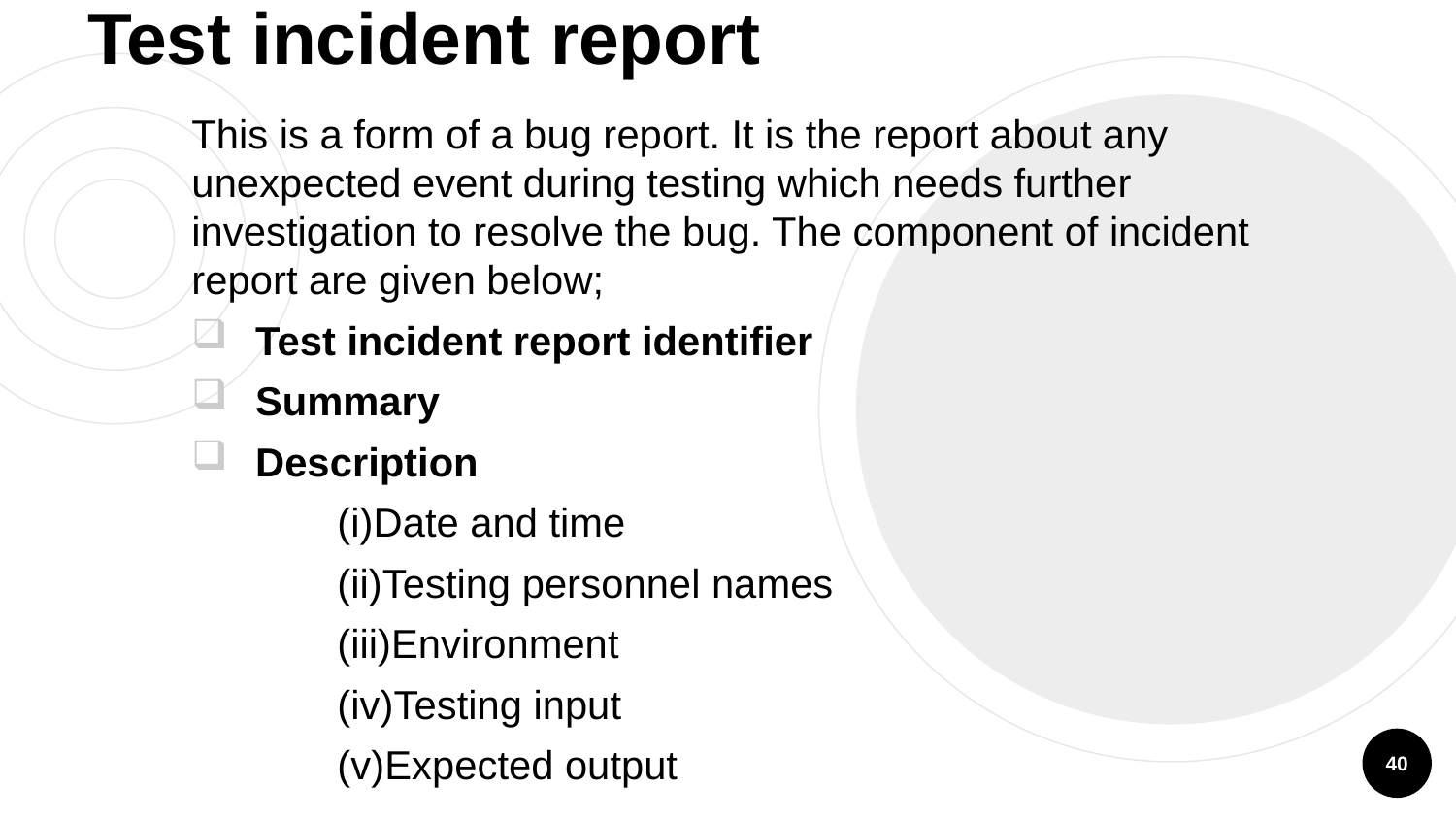

# Test incident report
This is a form of a bug report. It is the report about any unexpected event during testing which needs further investigation to resolve the bug. The component of incident report are given below;
 Test incident report identifier
 Summary
 Description
 	(i)Date and time
	(ii)Testing personnel names
	(iii)Environment
	(iv)Testing input
	(v)Expected output

40